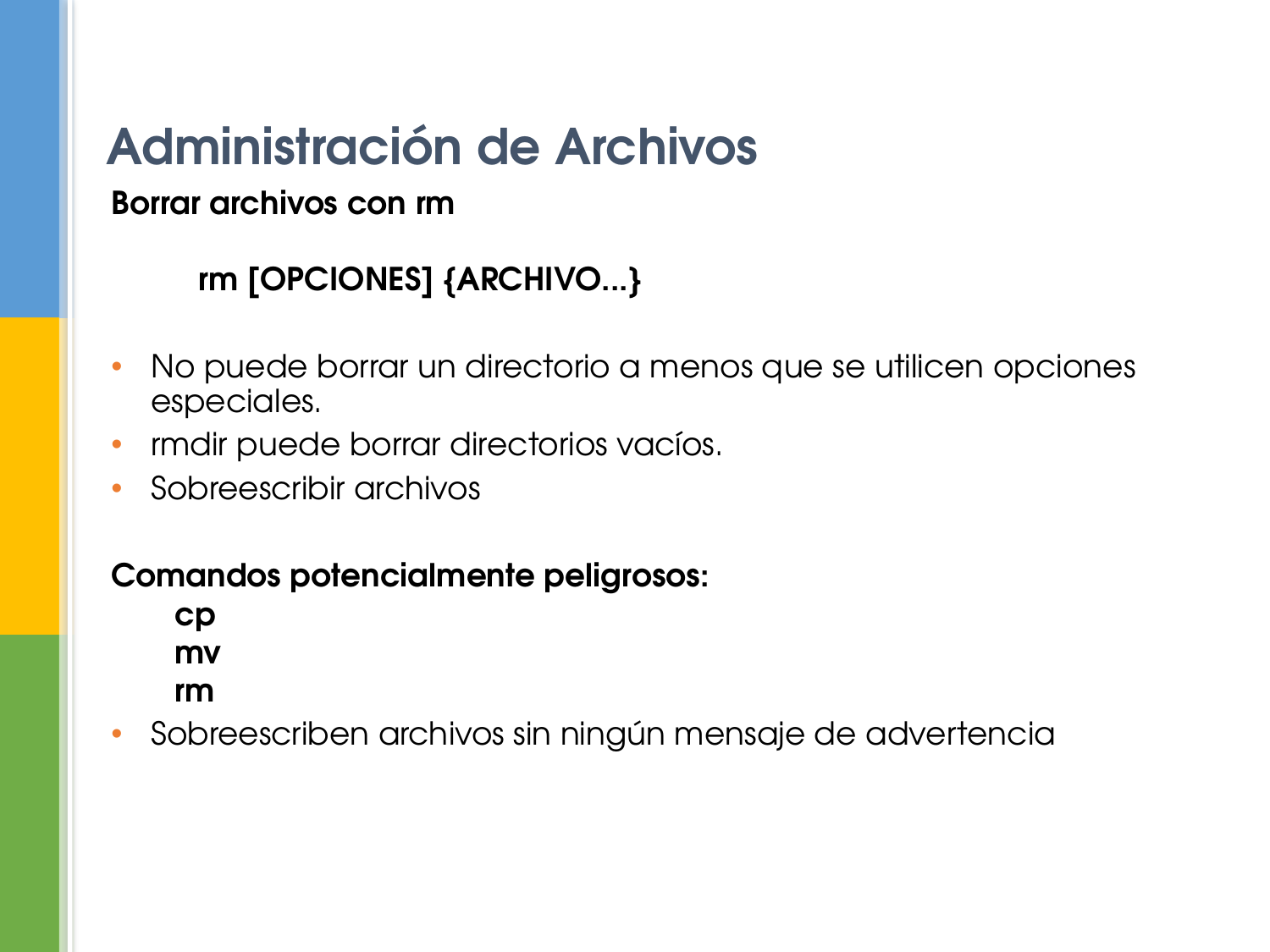

Administración de Archivos
Borrar archivos con rm

rm [OPCIONES] {ARCHIVO...}

No puede borrar un directorio a menos que se utilicen opciones especiales.
rmdir puede borrar directorios vacíos.
Sobreescribir archivos

Comandos potencialmente peligrosos:
cp
mv
rm
Sobreescriben archivos sin ningún mensaje de advertencia